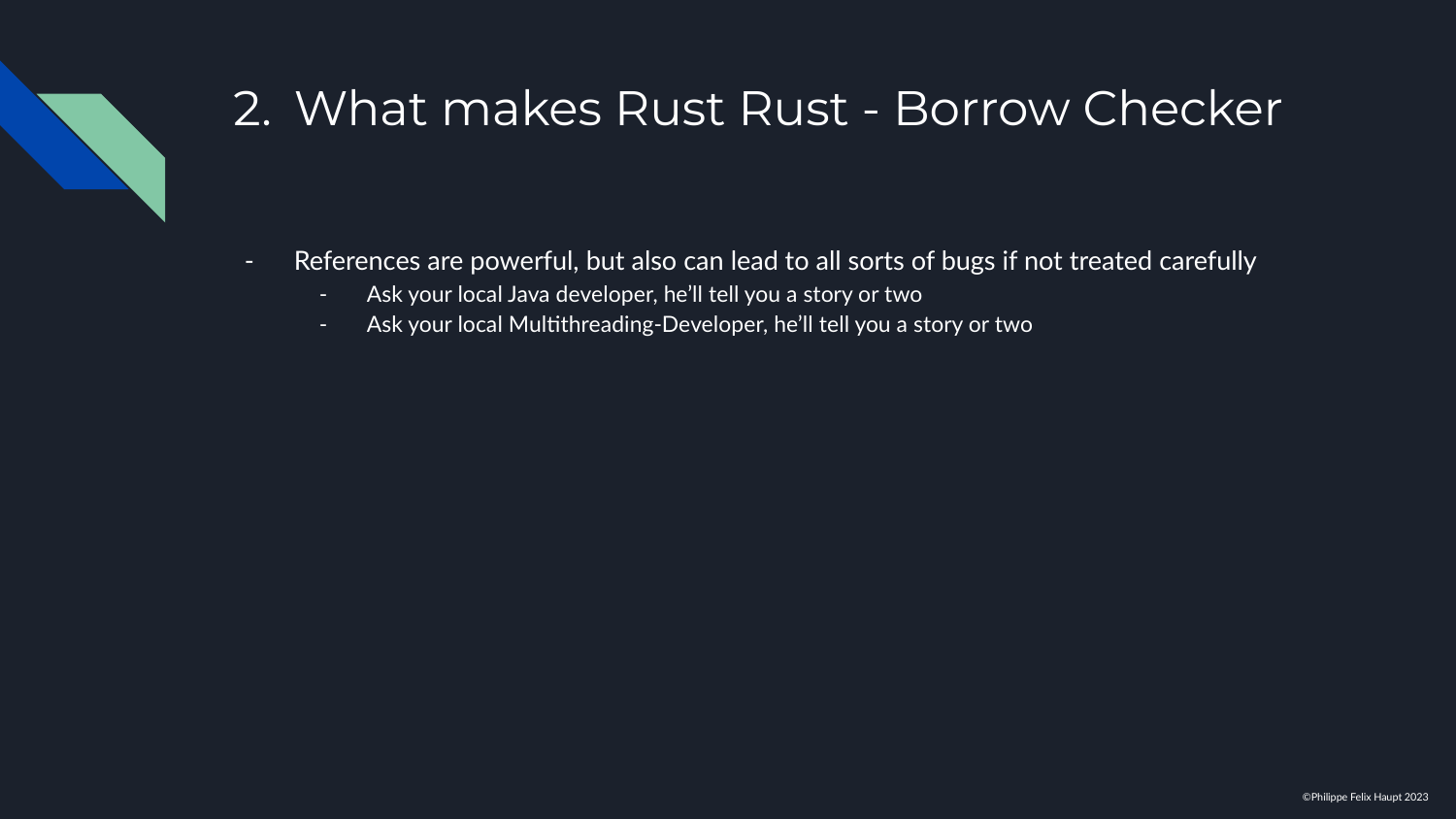

# What makes Rust Rust - Borrow Checker
References are powerful, but also can lead to all sorts of bugs if not treated carefully
Ask your local Java developer, he’ll tell you a story or two
Ask your local Multithreading-Developer, he’ll tell you a story or two
©Philippe Felix Haupt 2023